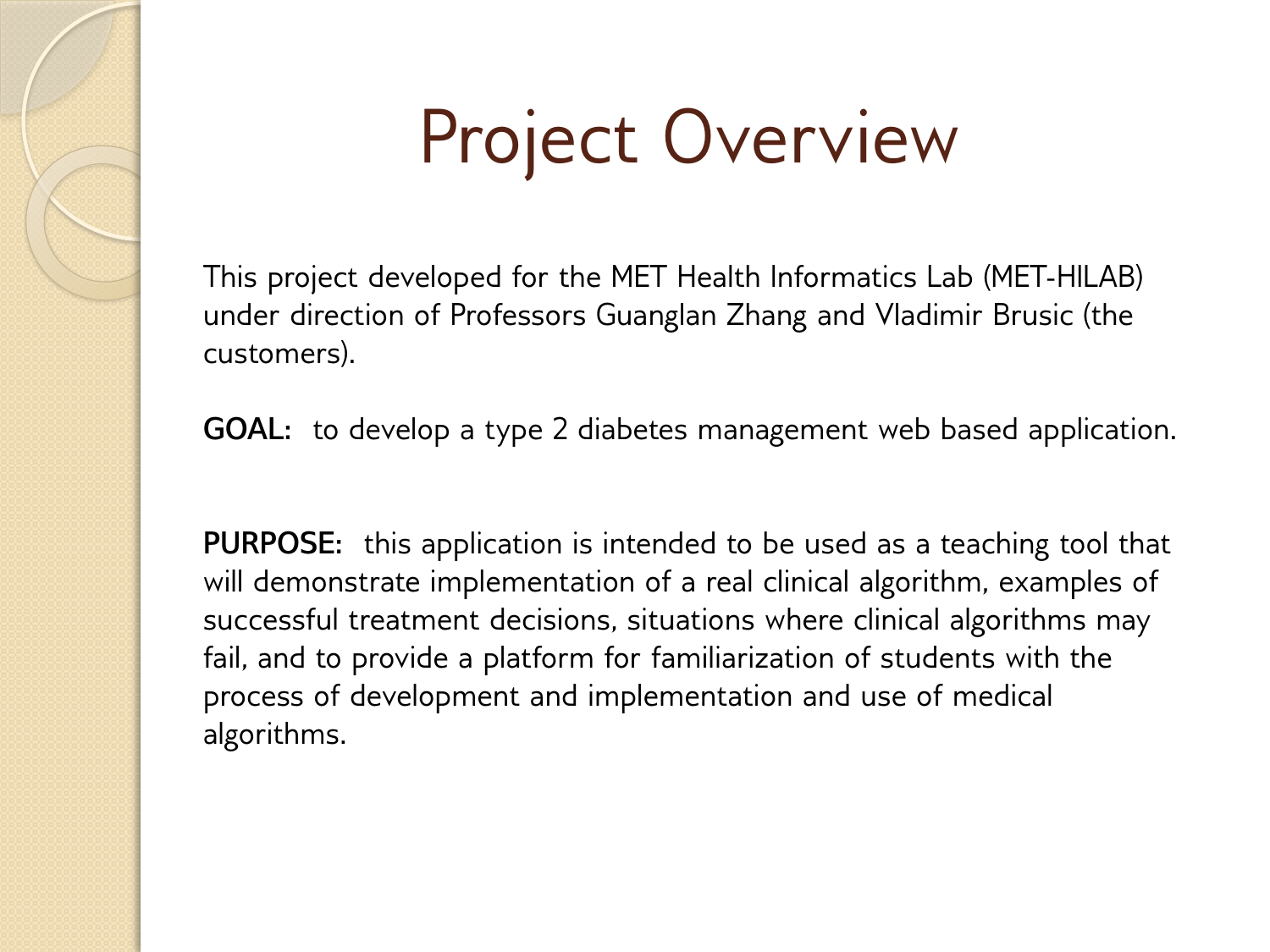

# Project Overview

This project developed for the MET Health Informatics Lab (MET-HILAB) under direction of Professors Guanglan Zhang and Vladimir Brusic (the customers).

GOAL:  to develop a type 2 diabetes management web based application.

PURPOSE:  this application is intended to be used as a teaching tool that will demonstrate implementation of a real clinical algorithm, examples of successful treatment decisions, situations where clinical algorithms may fail, and to provide a platform for familiarization of students with the process of development and implementation and use of medical algorithms.